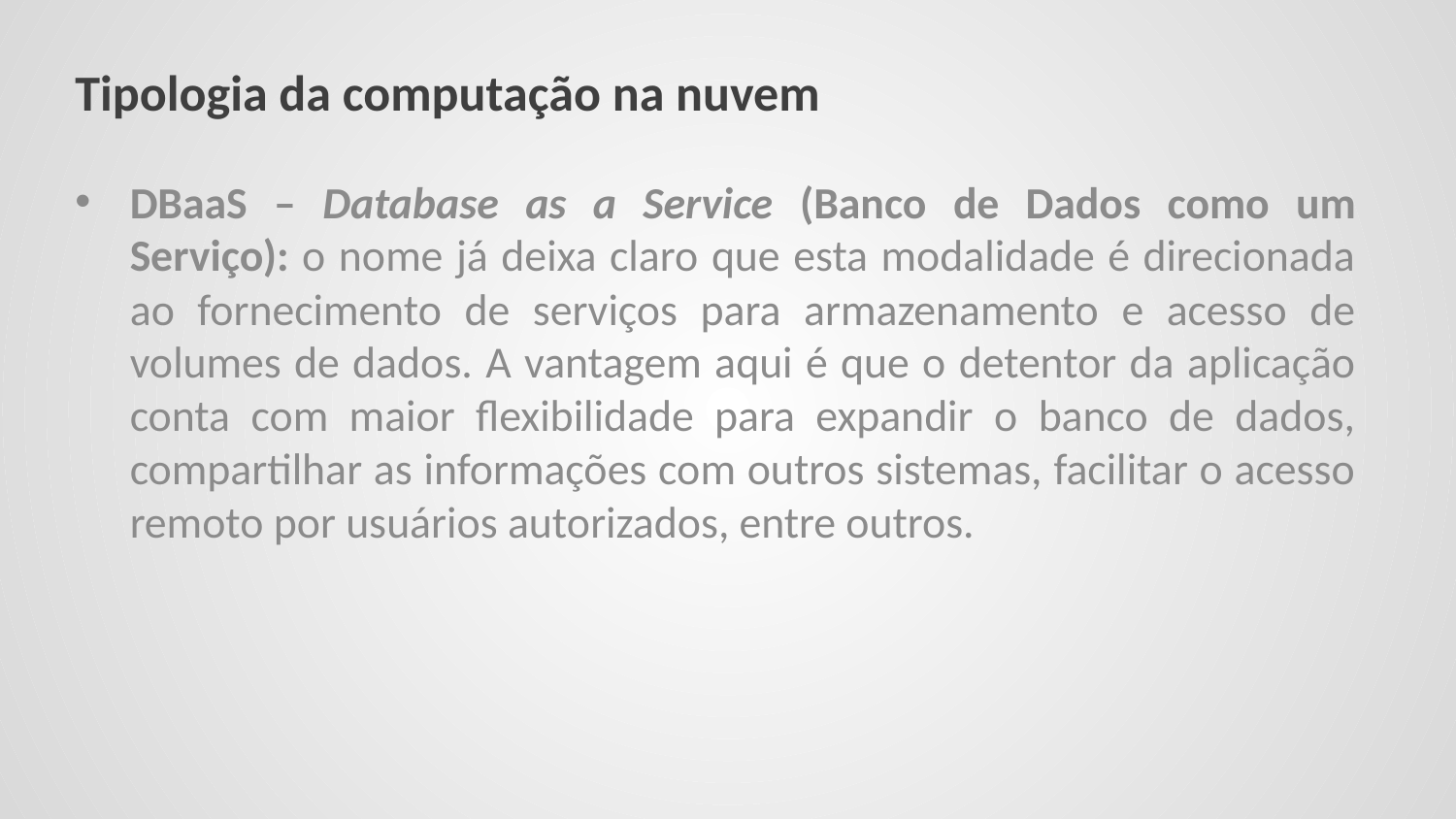

# Tipologia da computação na nuvem
DBaaS – Database as a Service (Banco de Dados como um Serviço): o nome já deixa claro que esta modalidade é direcionada ao fornecimento de serviços para armazenamento e acesso de volumes de dados. A vantagem aqui é que o detentor da aplicação conta com maior flexibilidade para expandir o banco de dados, compartilhar as informações com outros sistemas, facilitar o acesso remoto por usuários autorizados, entre outros.